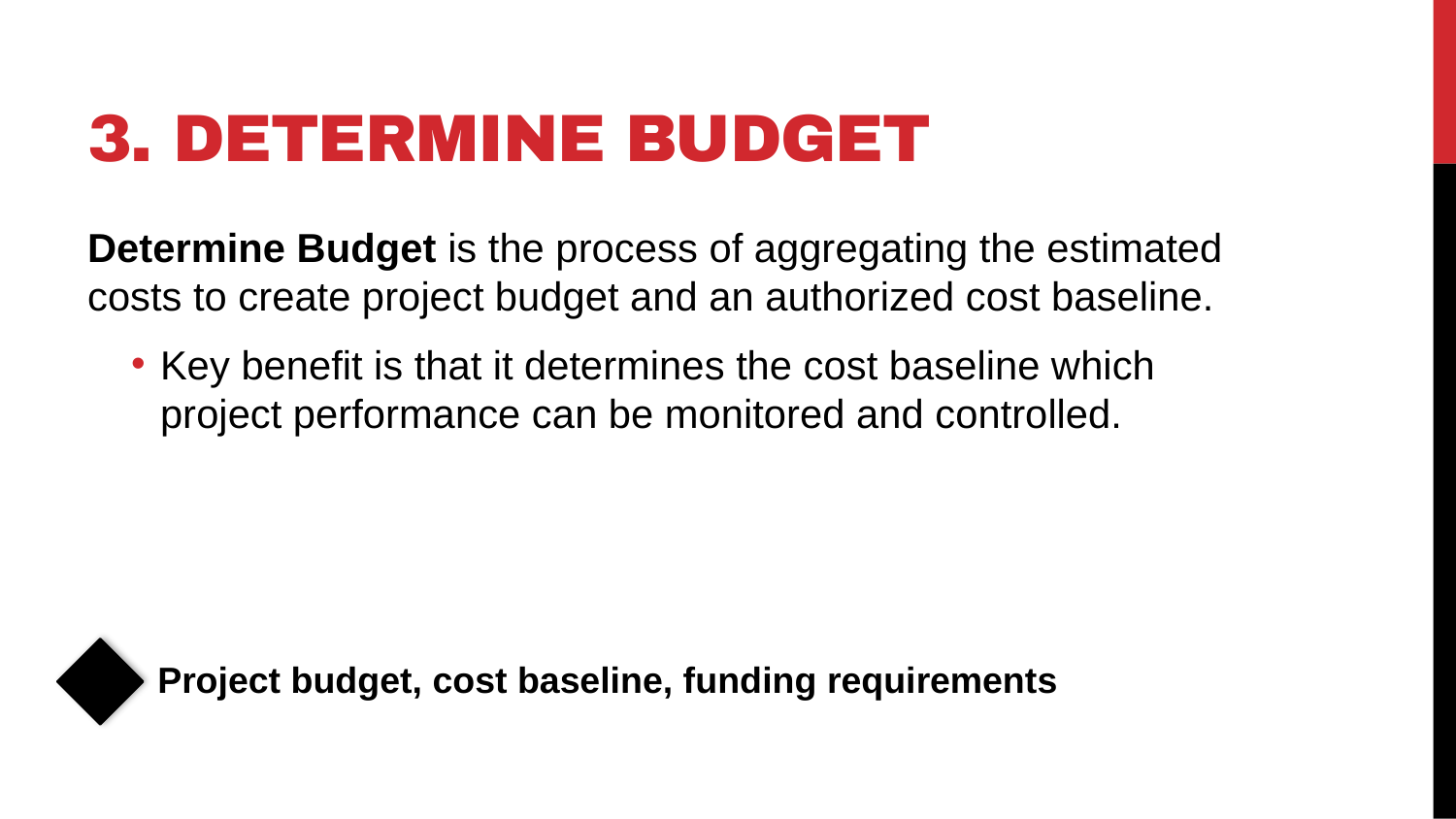

# 3. Determine budget
Determine Budget is the process of aggregating the estimated costs to create project budget and an authorized cost baseline.
Key benefit is that it determines the cost baseline which project performance can be monitored and controlled.

Project budget, cost baseline, funding requirements